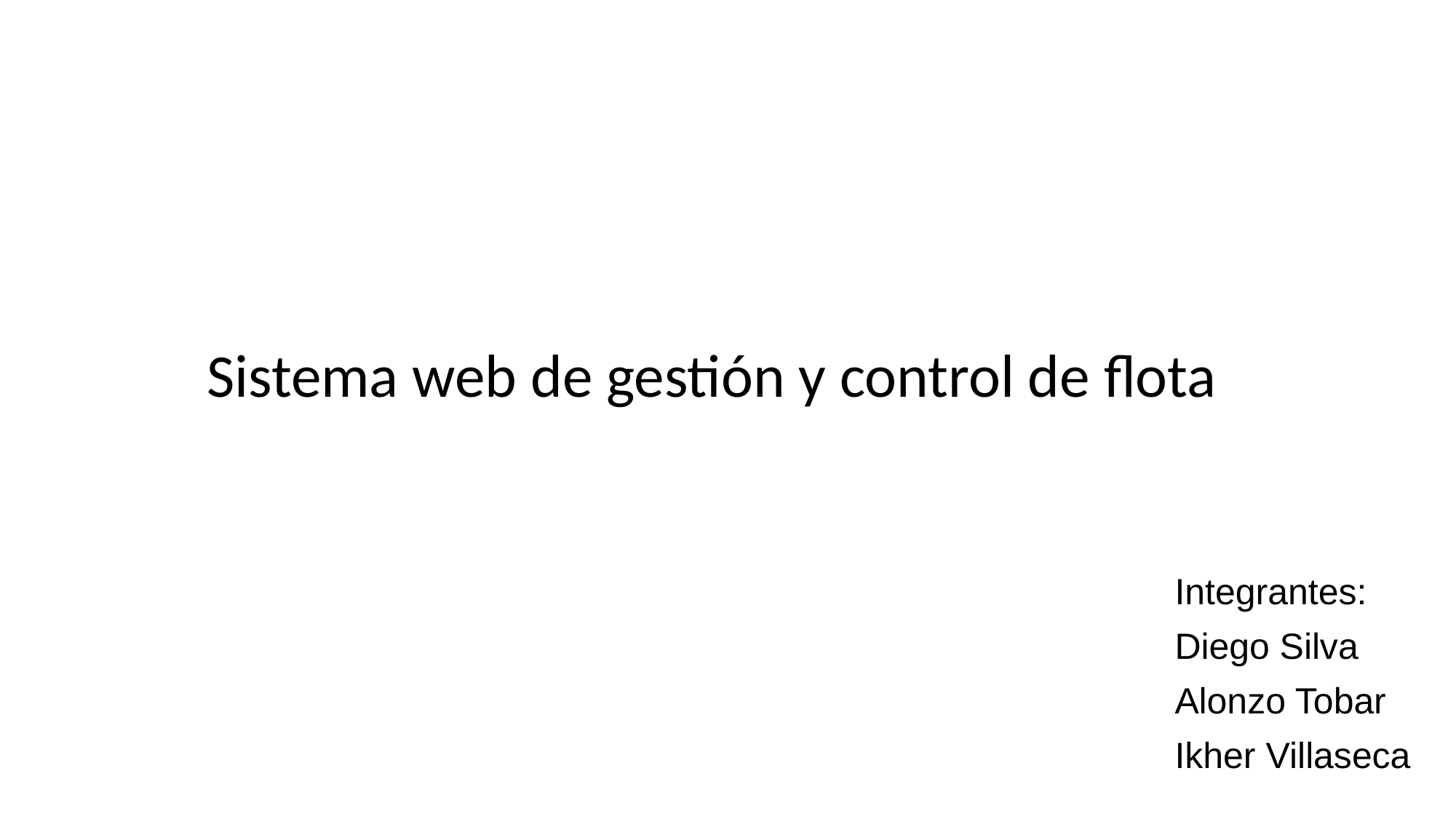

# Sistema web de gestión y control de flota
Integrantes:
Diego Silva
Alonzo Tobar
Ikher Villaseca